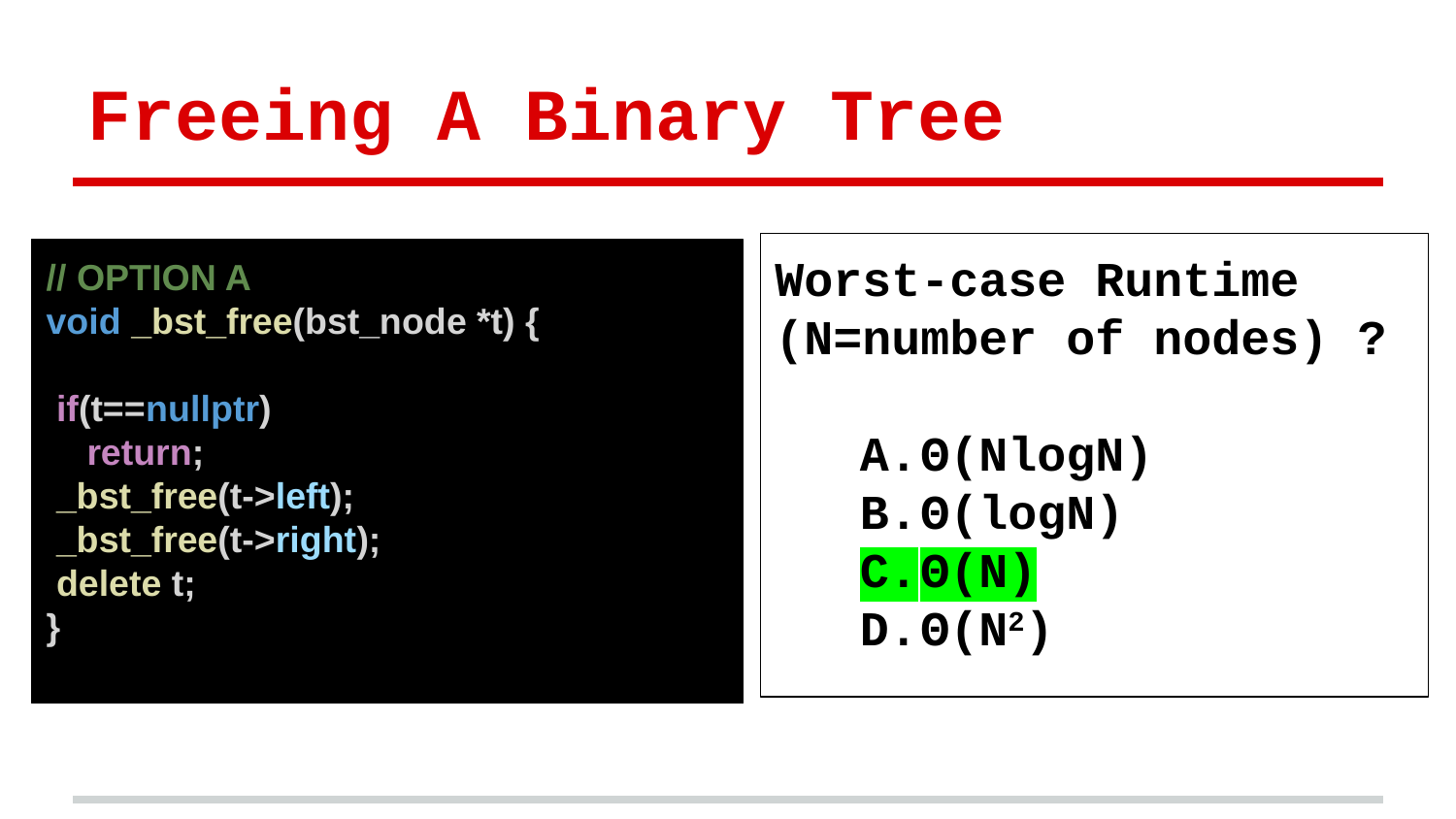

# Freeing A Binary Tree
Worst-case Runtime (N=number of nodes) ?

Θ(NlogN)
Θ(logN)
Θ(N)
Θ(N2)
// OPTION A
void _bst_free(bst_node *t) {

 if(t==nullptr)
    return;
 _bst_free(t->left);
 _bst_free(t->right);
 delete t;
}